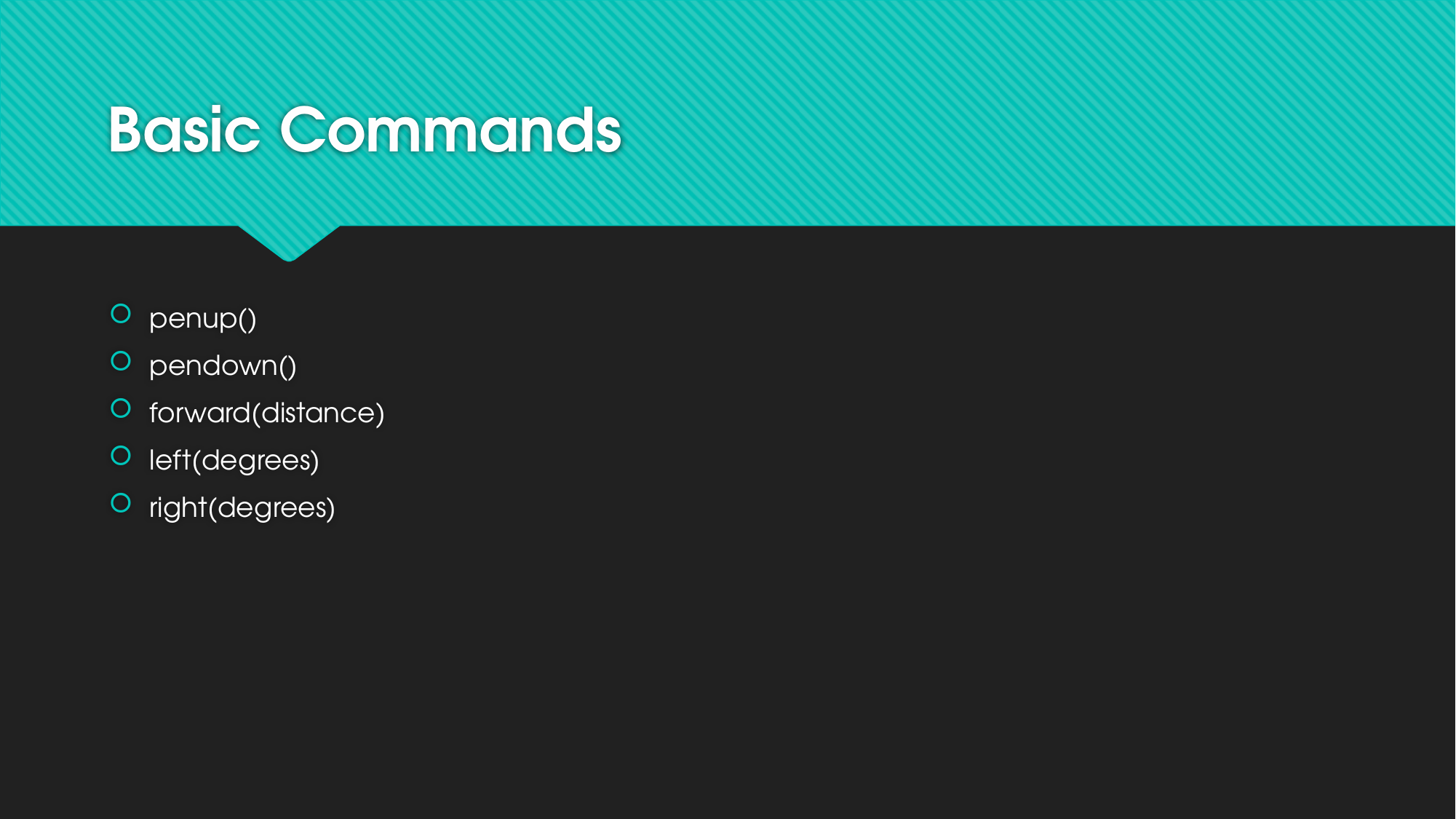

# Basic Commands
penup()
pendown()
forward(distance)
left(degrees)
right(degrees)